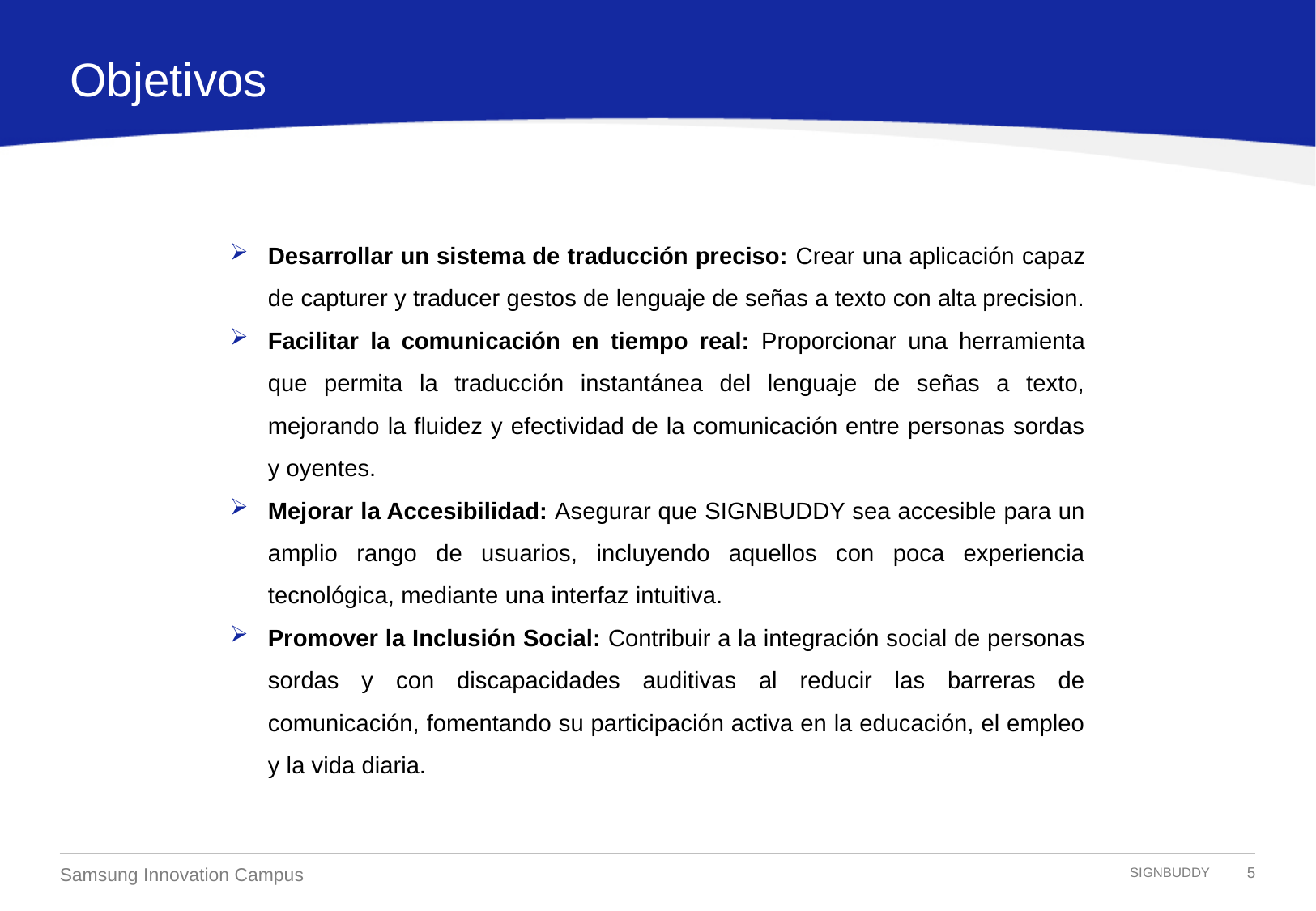

Objetivos
Desarrollar un sistema de traducción preciso: Crear una aplicación capaz de capturer y traducer gestos de lenguaje de señas a texto con alta precision.
Facilitar la comunicación en tiempo real: Proporcionar una herramienta que permita la traducción instantánea del lenguaje de señas a texto, mejorando la fluidez y efectividad de la comunicación entre personas sordas y oyentes.
Mejorar la Accesibilidad: Asegurar que SIGNBUDDY sea accesible para un amplio rango de usuarios, incluyendo aquellos con poca experiencia tecnológica, mediante una interfaz intuitiva.
Promover la Inclusión Social: Contribuir a la integración social de personas sordas y con discapacidades auditivas al reducir las barreras de comunicación, fomentando su participación activa en la educación, el empleo y la vida diaria.
SIGNBUDDY